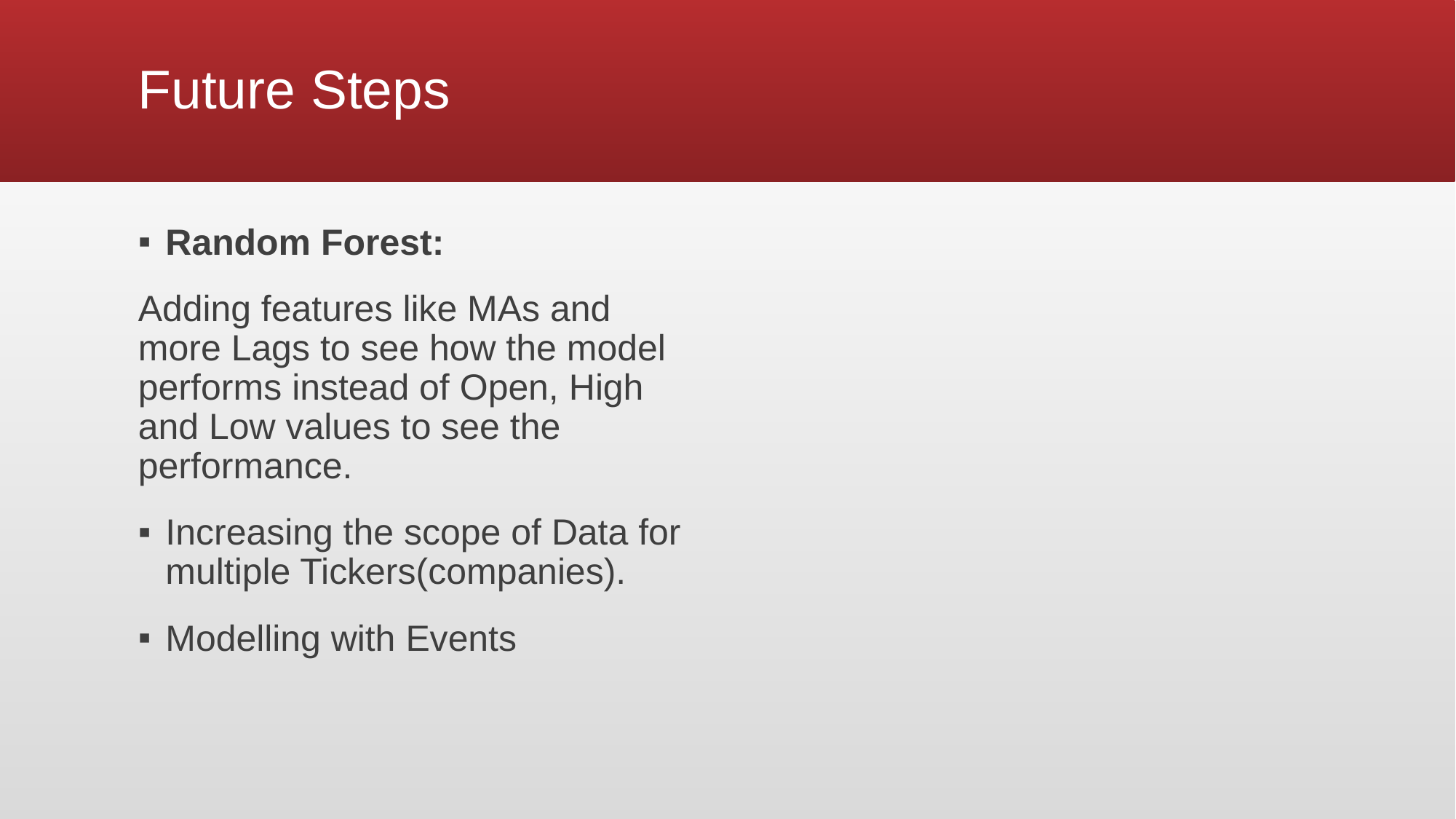

# Future Steps
Random Forest:
Adding features like MAs and more Lags to see how the model performs instead of Open, High and Low values to see the performance.
Increasing the scope of Data for multiple Tickers(companies).
Modelling with Events